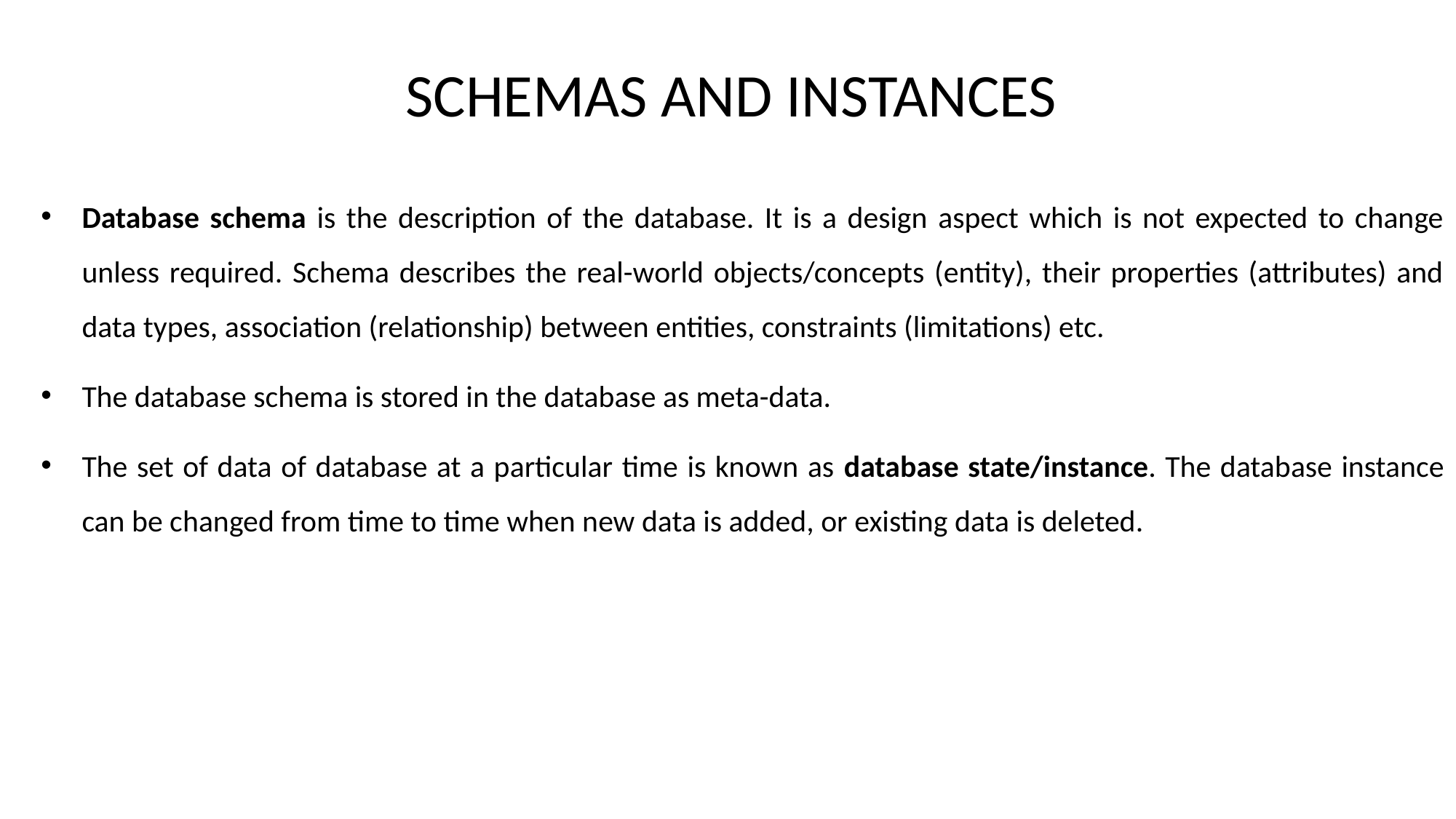

# SCHEMAS AND INSTANCES
Database schema is the description of the database. It is a design aspect which is not expected to change unless required. Schema describes the real-world objects/concepts (entity), their properties (attributes) and data types, association (relationship) between entities, constraints (limitations) etc.
The database schema is stored in the database as meta-data.
The set of data of database at a particular time is known as database state/instance. The database instance can be changed from time to time when new data is added, or existing data is deleted.